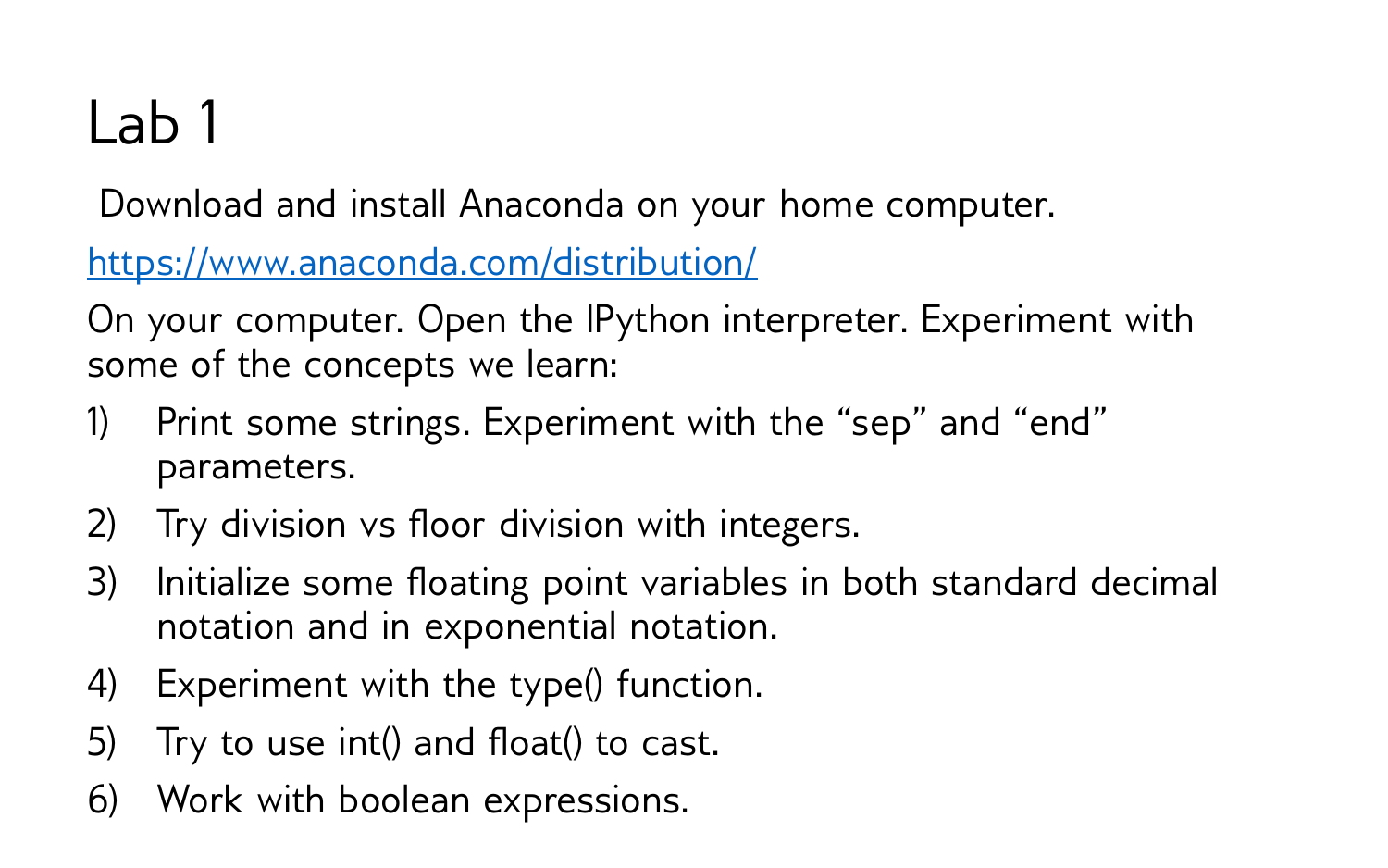

# Lab 1
 Download and install Anaconda on your home computer.
https://www.anaconda.com/distribution/
On your computer. Open the IPython interpreter. Experiment with some of the concepts we learn:
Print some strings. Experiment with the “sep” and “end” parameters.
Try division vs floor division with integers.
Initialize some floating point variables in both standard decimal notation and in exponential notation.
Experiment with the type() function.
Try to use int() and float() to cast.
Work with boolean expressions.